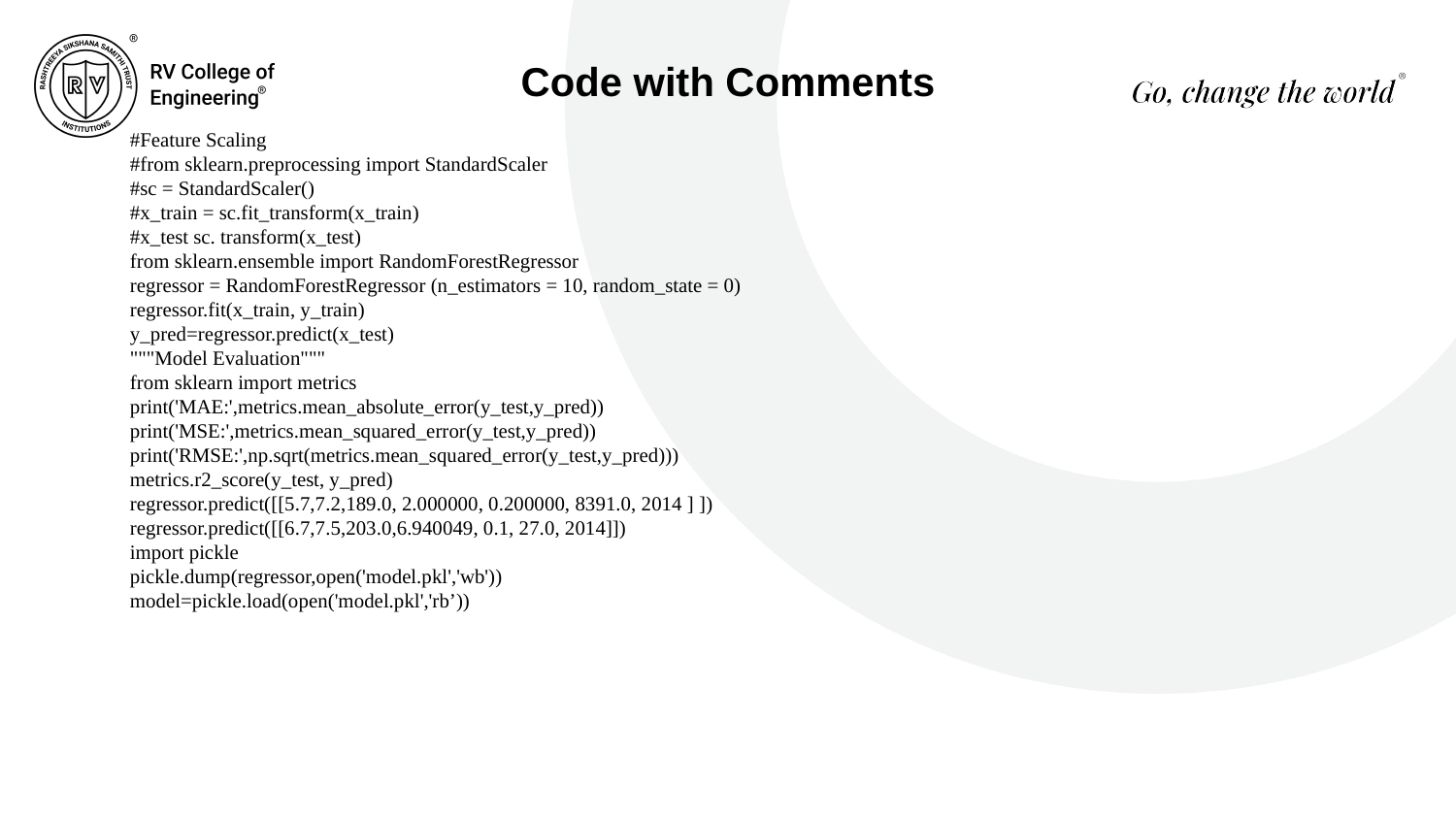

Code with Comments
#Feature Scaling
#from sklearn.preprocessing import StandardScaler
#sc = StandardScaler()
#x_train = sc.fit_transform(x_train)
#x_test sc. transform(x_test)
from sklearn.ensemble import RandomForestRegressor
regressor = RandomForestRegressor (n_estimators = 10, random_state = 0)
regressor.fit(x_train, y_train)
y_pred=regressor.predict(x_test)
"""Model Evaluation"""
from sklearn import metrics
print('MAE:',metrics.mean_absolute_error(y_test,y_pred))
print('MSE:',metrics.mean_squared_error(y_test,y_pred))
print('RMSE:',np.sqrt(metrics.mean_squared_error(y_test,y_pred)))
metrics.r2_score(y_test, y_pred)
regressor.predict([[5.7,7.2,189.0, 2.000000, 0.200000, 8391.0, 2014 ] ])
regressor.predict([[6.7,7.5,203.0,6.940049, 0.1, 27.0, 2014]])
import pickle
pickle.dump(regressor,open('model.pkl','wb'))
model=pickle.load(open('model.pkl','rb’))